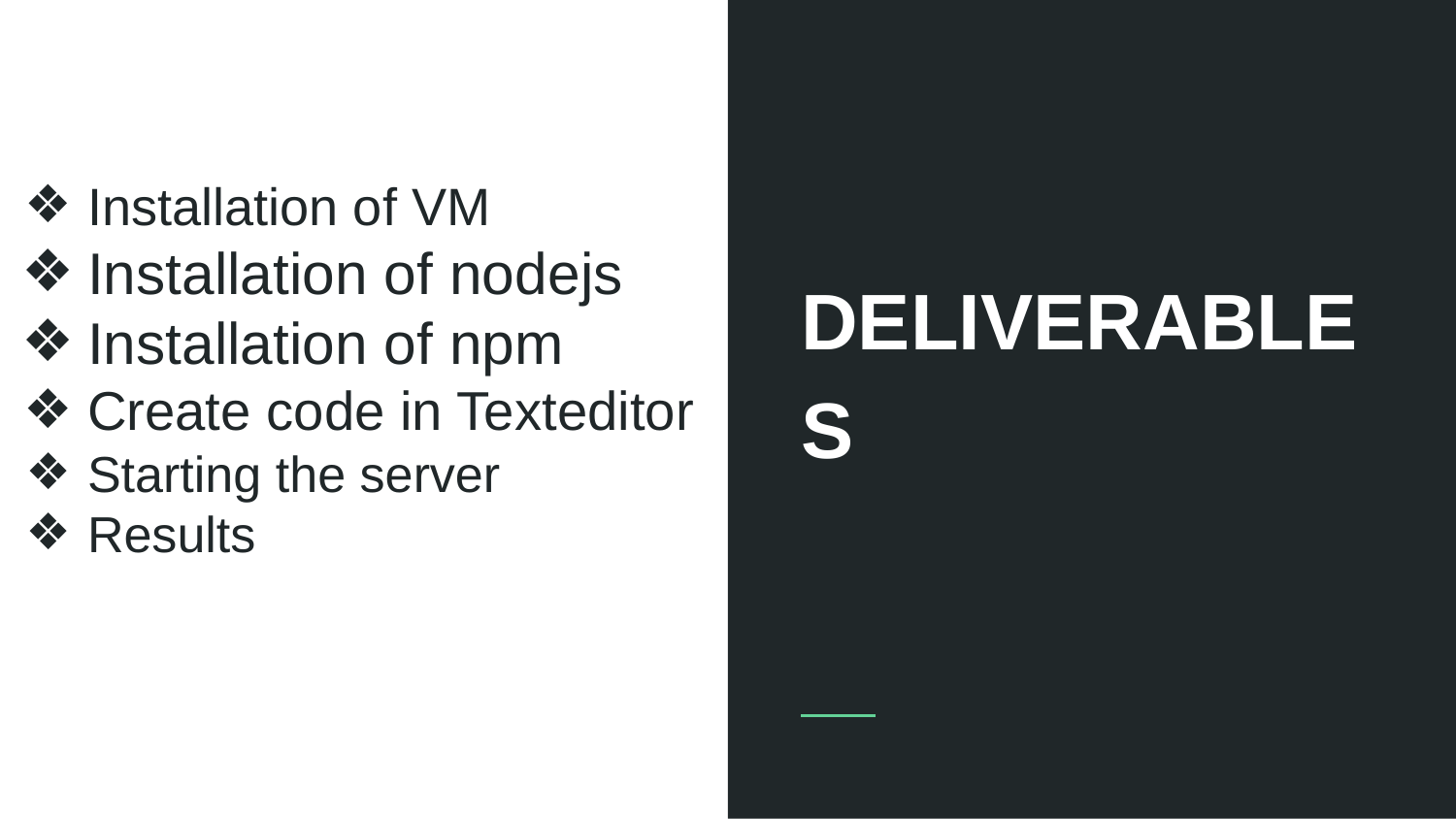

# Installation of VM
Installation of nodejs
Installation of npm
Create code in Texteditor
Starting the server
Results
DELIVERABLES